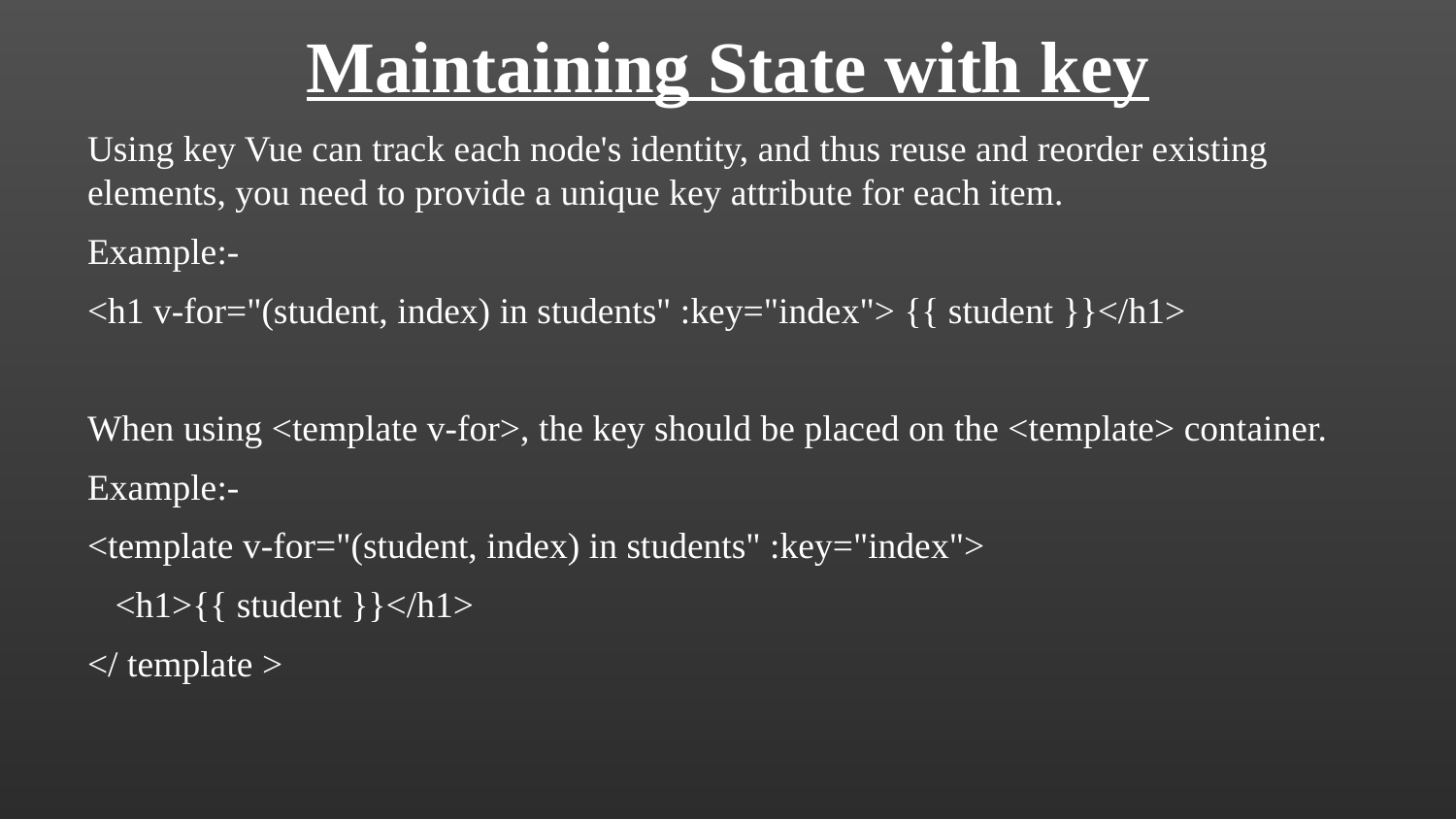

Maintaining State with key
Using key Vue can track each node's identity, and thus reuse and reorder existing elements, you need to provide a unique key attribute for each item.
Example:-
<h1 v-for="(student, index) in students" :key="index"> {{ student }}</h1>

When using <template v-for>, the key should be placed on the <template> container.
Example:-
<template v-for="(student, index) in students" :key="index">
   <h1>{{ student }}</h1>
</ template >